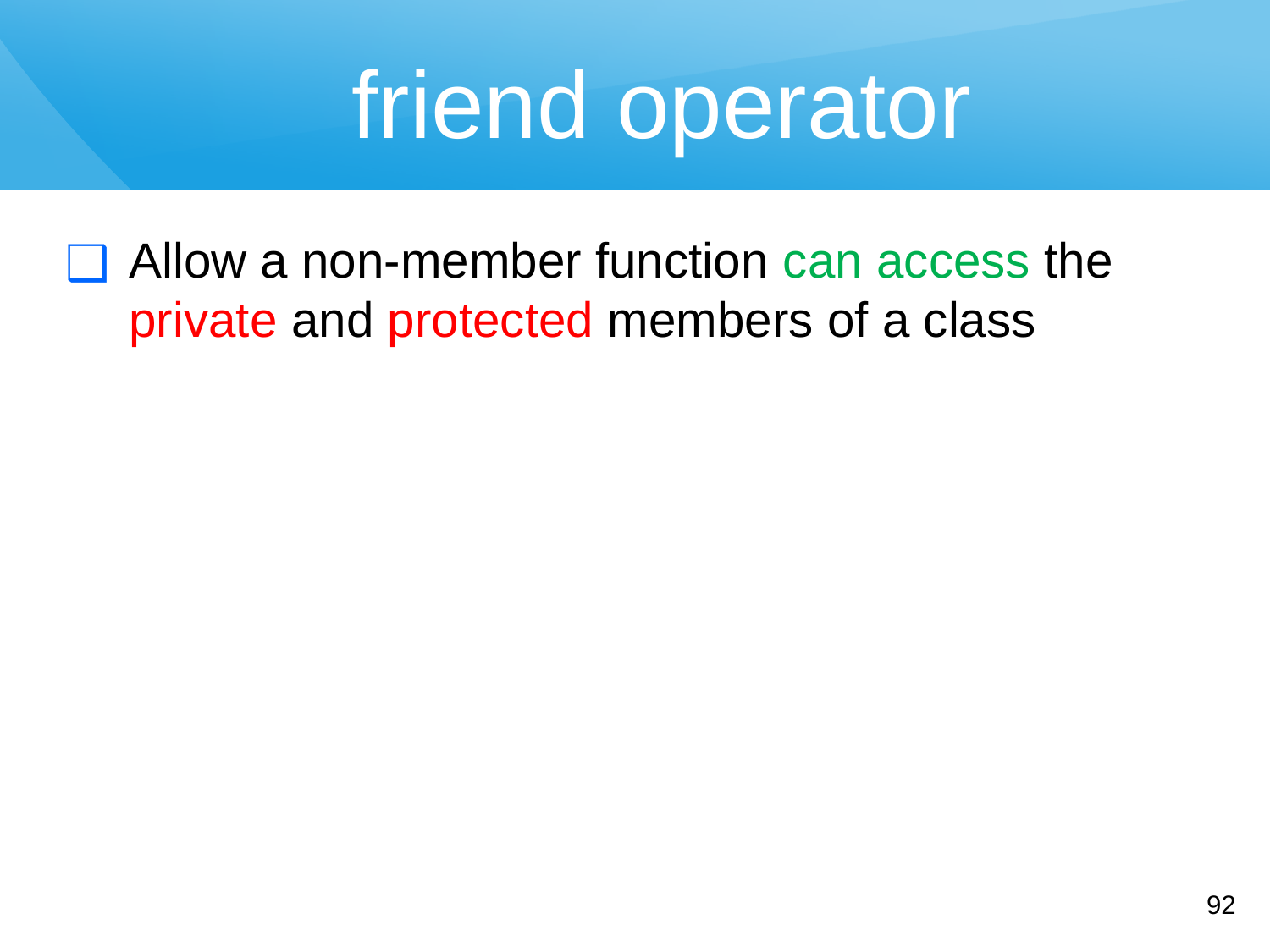

# friend operator
Allow a non-member function can access the private and protected members of a class
92